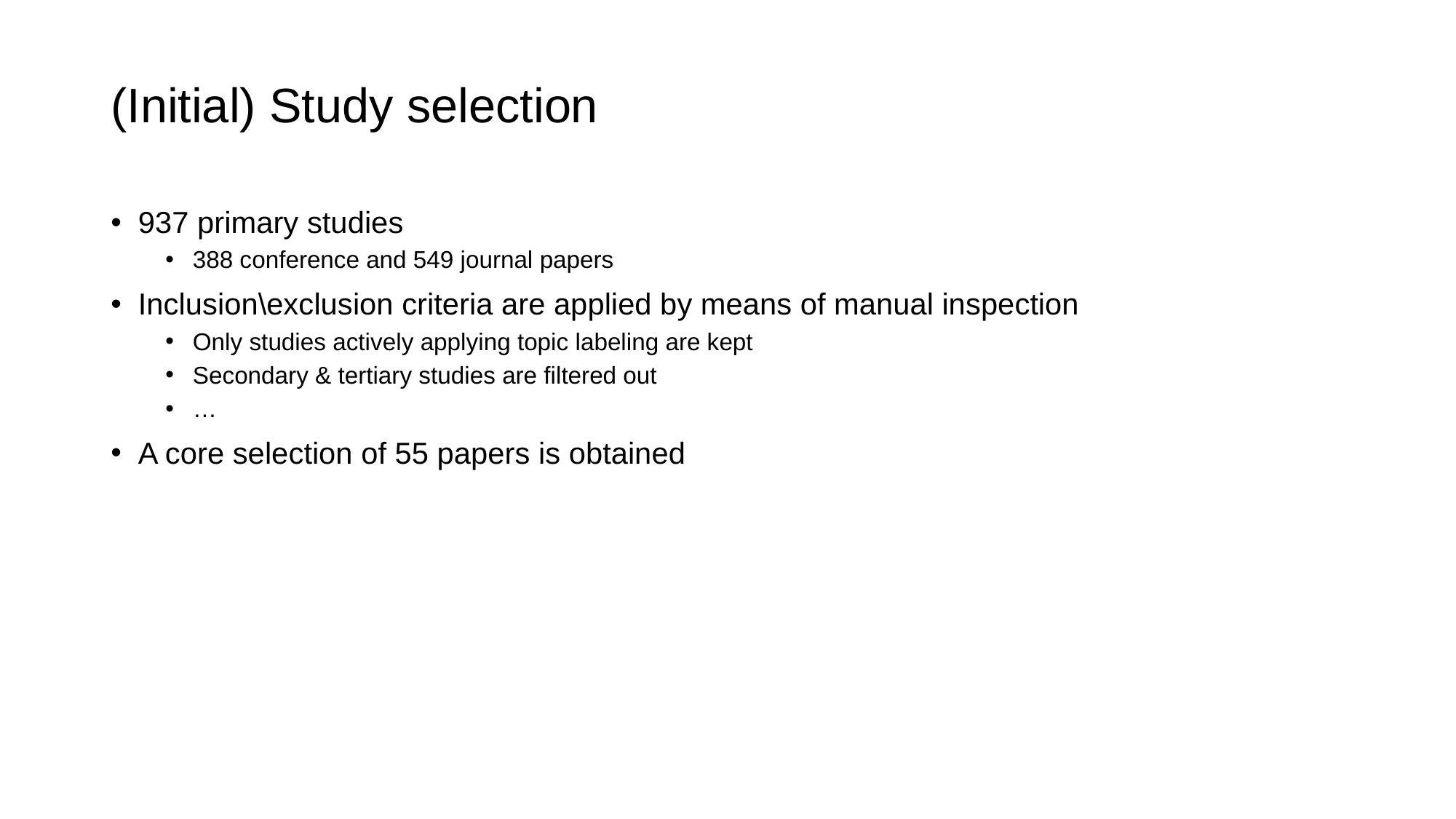

# (Initial) Study selection
937 primary studies
388 conference and 549 journal papers
Inclusion\exclusion criteria are applied by means of manual inspection
Only studies actively applying topic labeling are kept
Secondary & tertiary studies are filtered out
…
A core selection of 55 papers is obtained